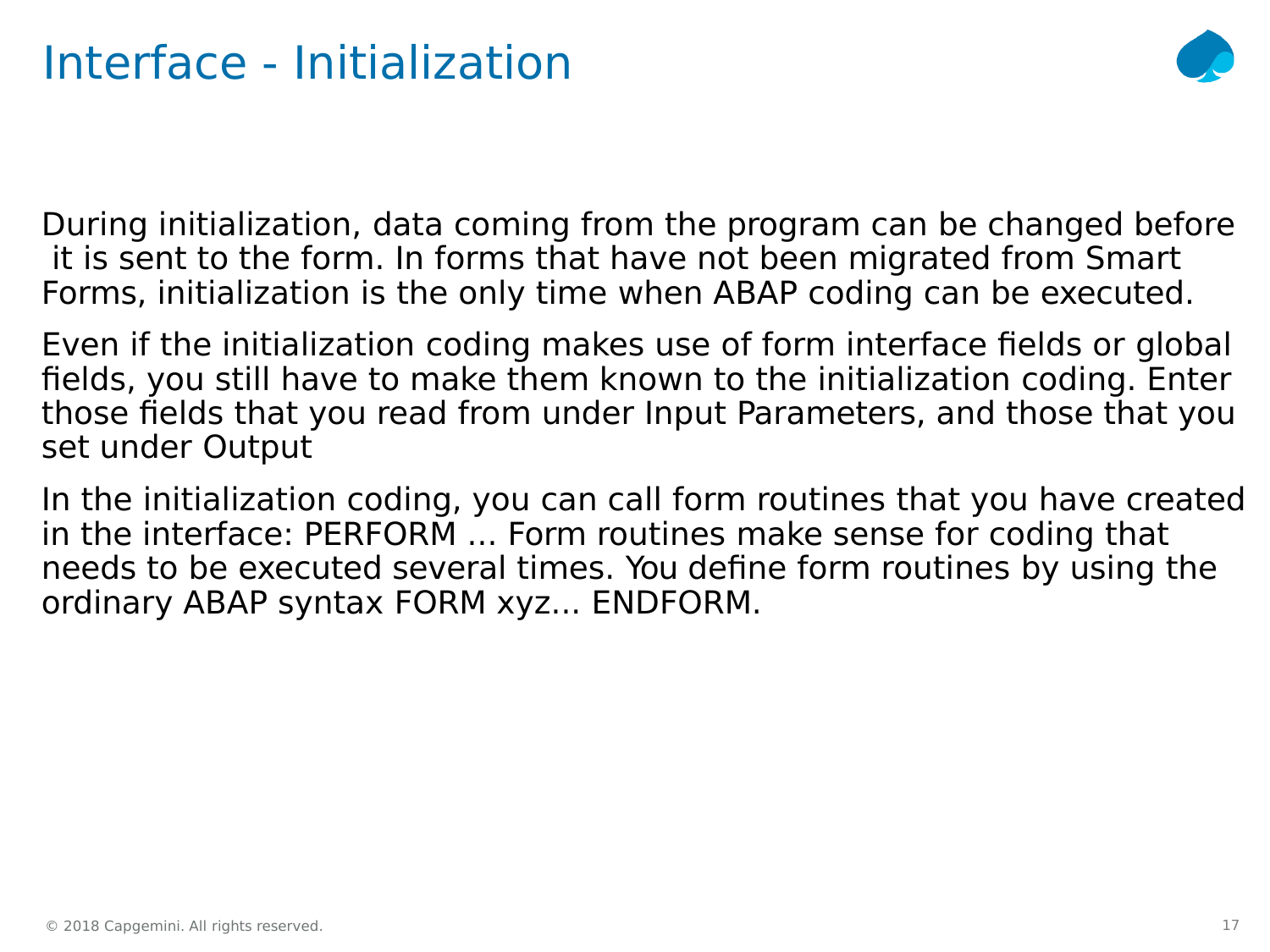

# Interface - Initialization
During initialization, data coming from the program can be changed before  it is sent to the form. In forms that have not been migrated from Smart  Forms, initialization is the only time when ABAP coding can be executed.
Even if the initialization coding makes use of form interface fields or global  fields, you still have to make them known to the initialization coding. Enter  those fields that you read from under Input Parameters, and those that you  set under Output
In the initialization coding, you can call form routines that you have created  in the interface: PERFORM ... Form routines make sense for coding that  needs to be executed several times. You define form routines by using the  ordinary ABAP syntax FORM xyz... ENDFORM.
17
© 2018 Capgemini. All rights reserved.